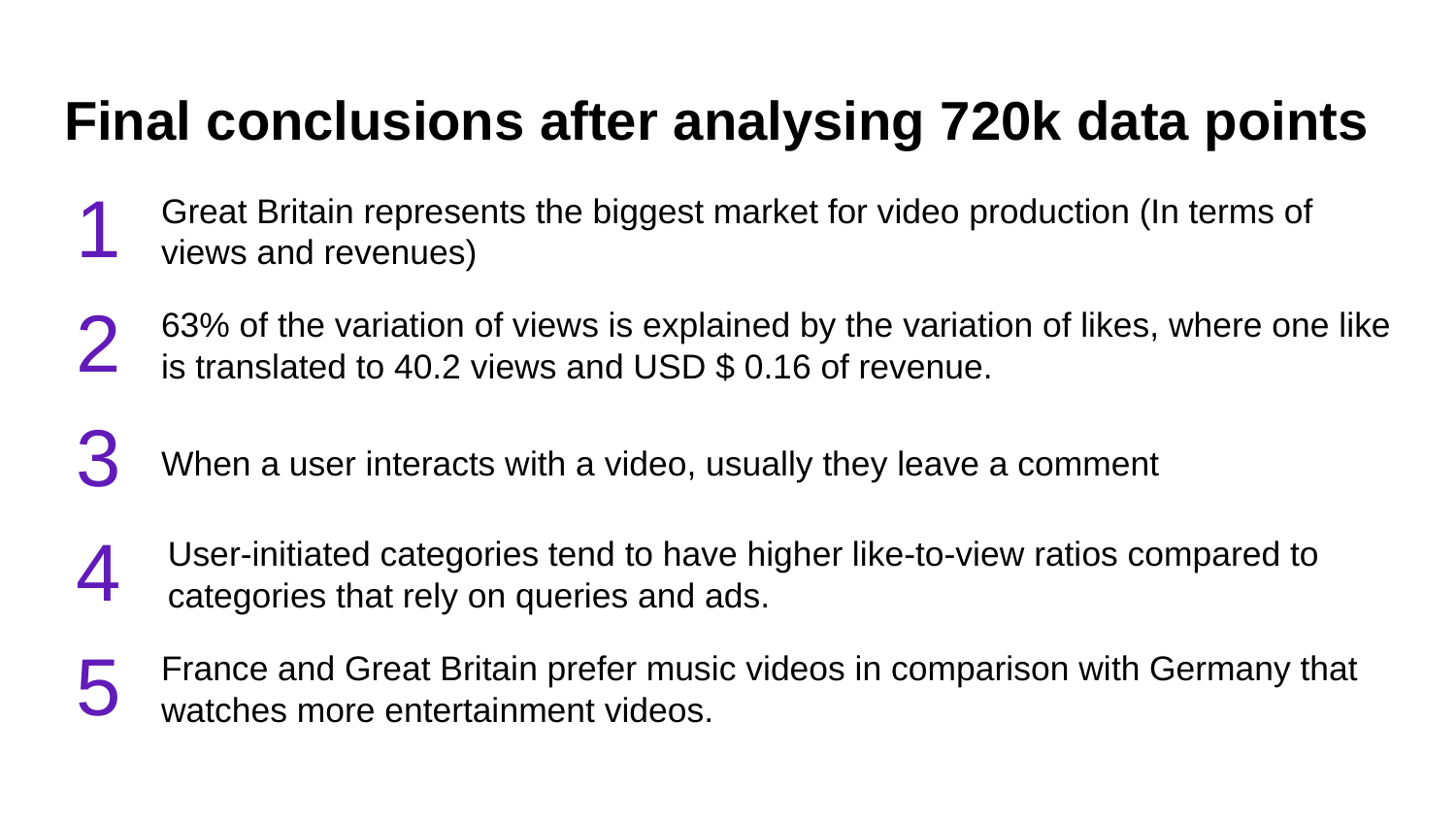

# Final conclusions after analysing 720k data points
1
Great Britain represents the biggest market for video production (In terms of views and revenues)
2
63% of the variation of views is explained by the variation of likes, where one like is translated to 40.2 views and USD $ 0.16 of revenue.
3
When a user interacts with a video, usually they leave a comment
4
User-initiated categories tend to have higher like-to-view ratios compared to categories that rely on queries and ads.

5
France and Great Britain prefer music videos in comparison with Germany that watches more entertainment videos.